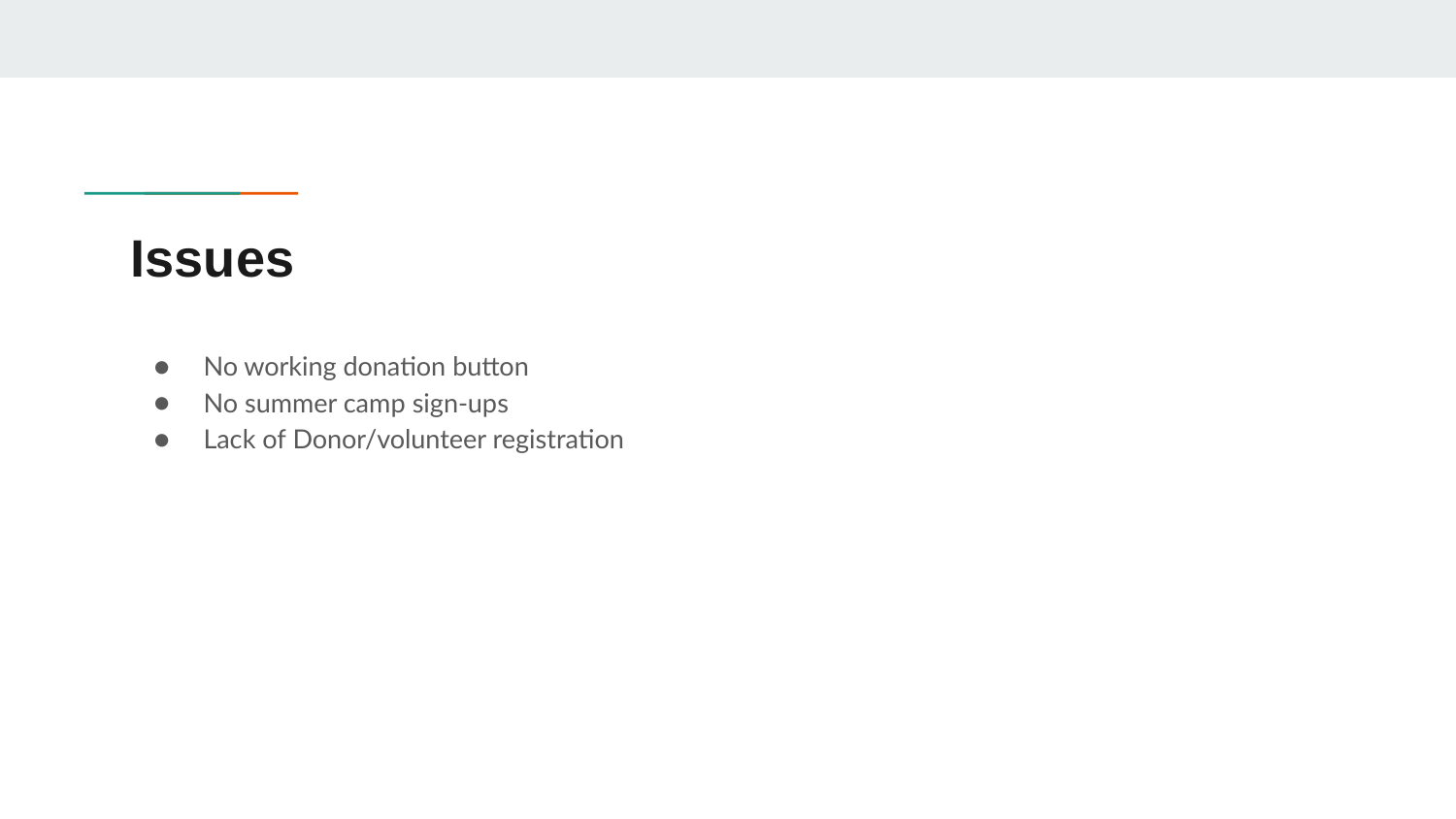

# Issues
No working donation button
No summer camp sign-ups
Lack of Donor/volunteer registration